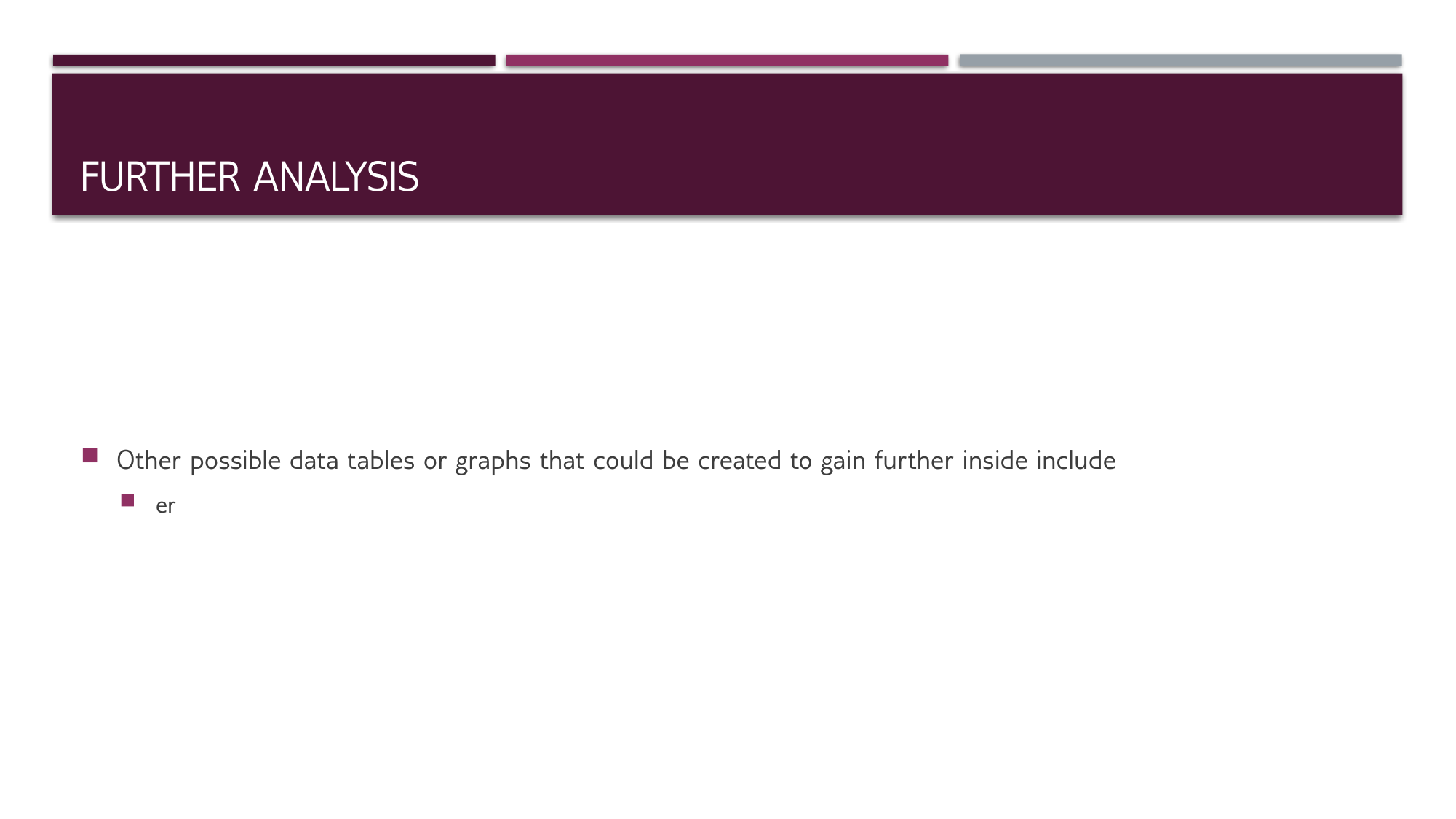

# Further analysis
Other possible data tables or graphs that could be created to gain further inside include
er